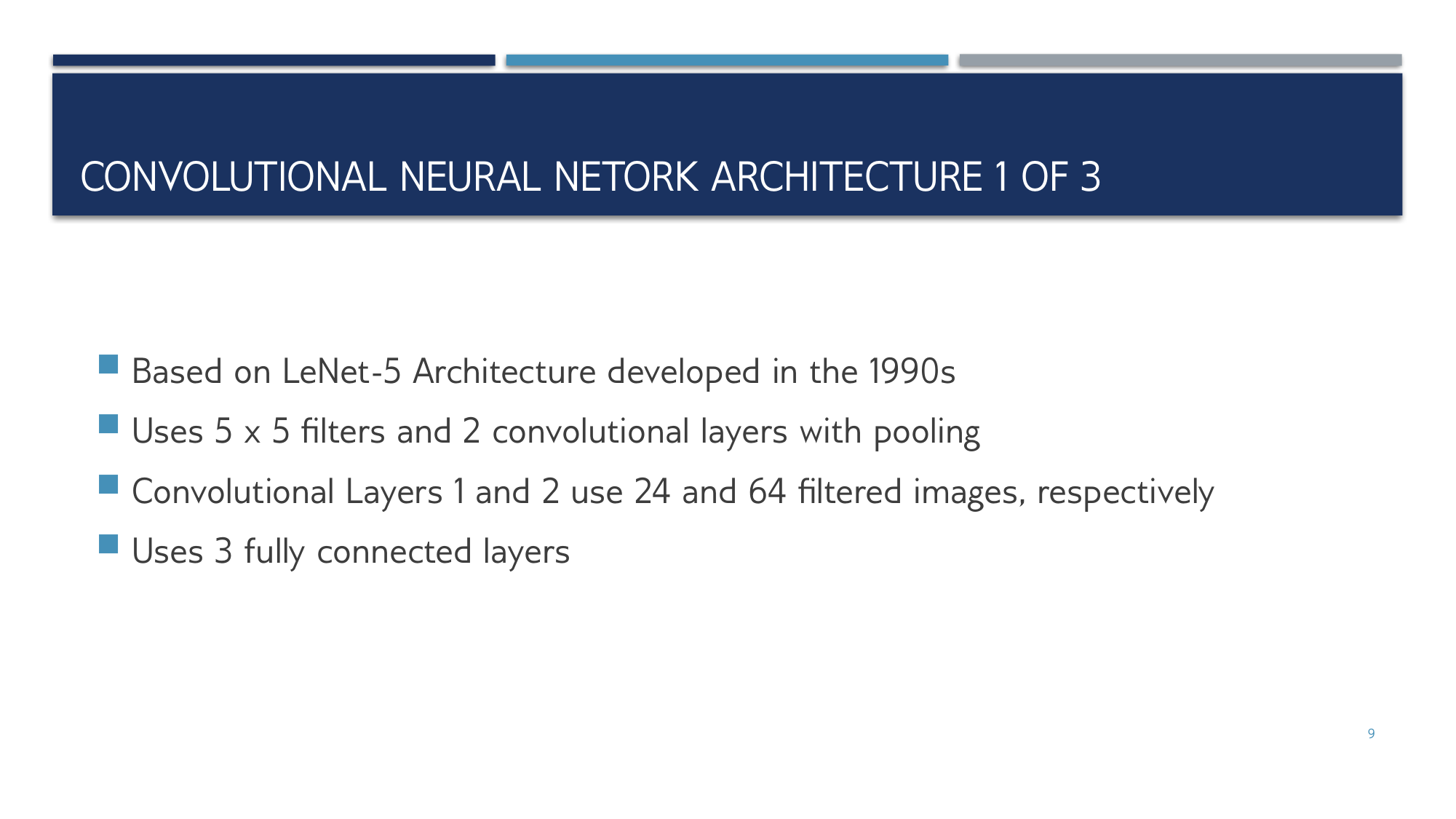

# CONVOLUTIONAL NEURAL NETORK ARCHITECTURE 1 of 3
Based on LeNet-5 Architecture developed in the 1990s
Uses 5 x 5 filters and 2 convolutional layers with pooling
Convolutional Layers 1 and 2 use 24 and 64 filtered images, respectively
Uses 3 fully connected layers
9